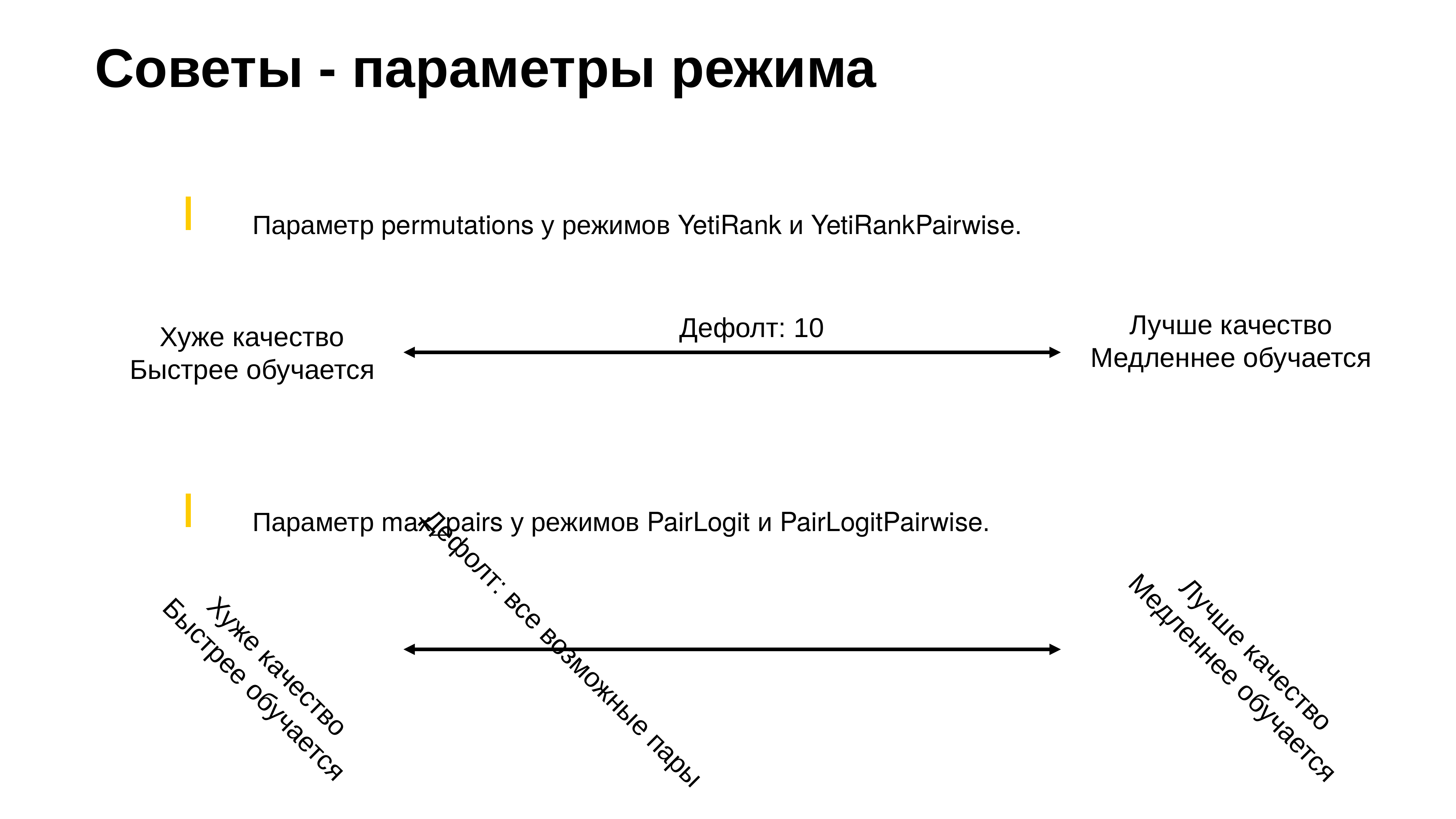

Советы - параметры режима
# Параметр permutations у режимов YetiRank и YetiRankPairwise.
Лучше качество
Медленнее обучается
Дефолт: 10
Хуже качество
Быстрее обучается

Параметр max_pairs у режимов PairLogit и PairLogitPairwise.
Дефолт: все возможные пары
Лучше качество
Медленнее обучается
Хуже качество
Быстрее обучается

59